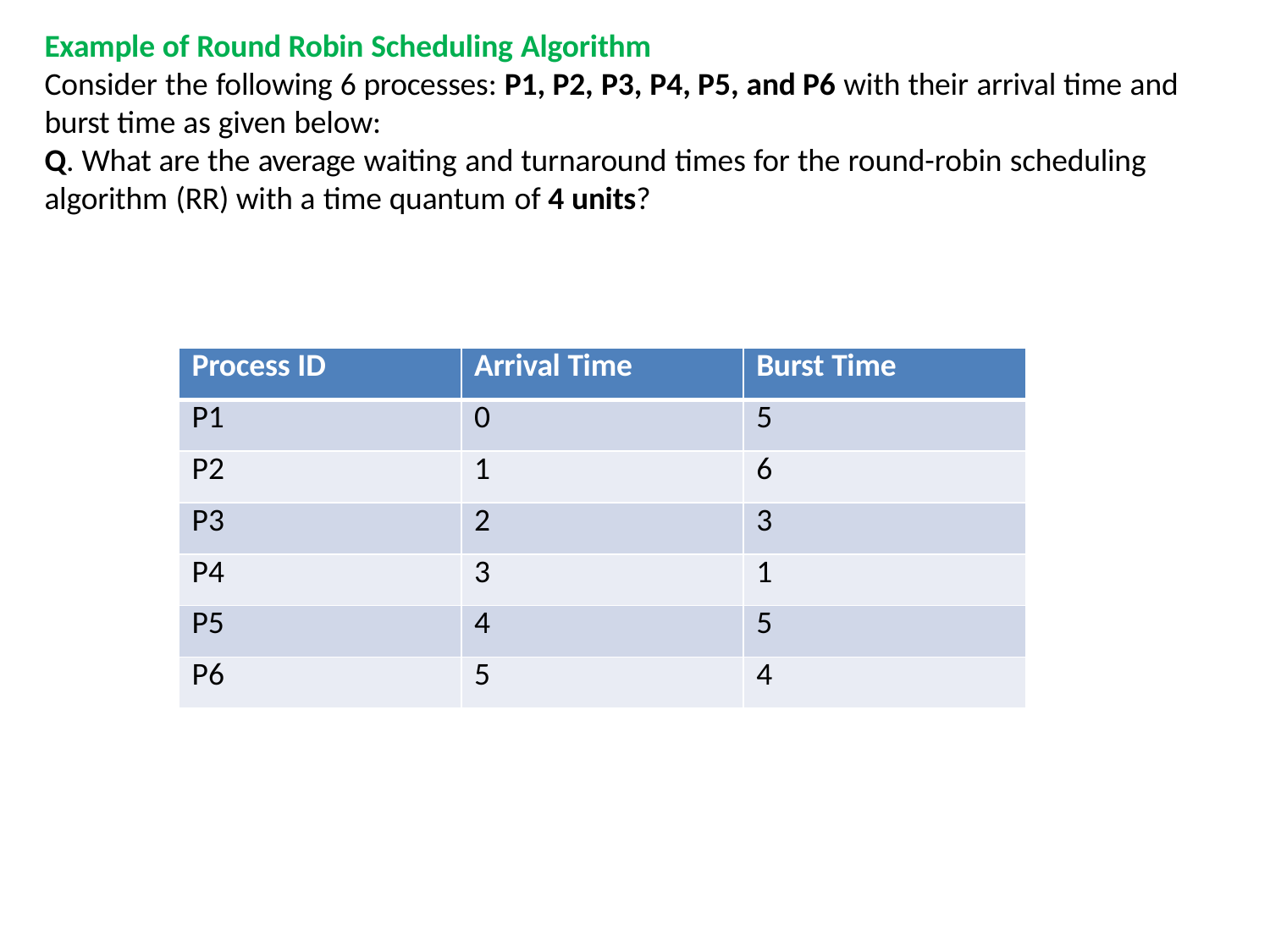

Example of Round Robin Scheduling Algorithm
Consider the following 6 processes: P1, P2, P3, P4, P5, and P6 with their arrival time and
burst time as given below:
Q. What are the average waiting and turnaround times for the round-robin scheduling
algorithm (RR) with a time quantum of 4 units?
| Process ID | Arrival Time | Burst Time |
| --- | --- | --- |
| P1 | 0 | 5 |
| P2 | 1 | 6 |
| P3 | 2 | 3 |
| P4 | 3 | 1 |
| P5 | 4 | 5 |
| P6 | 5 | 4 |